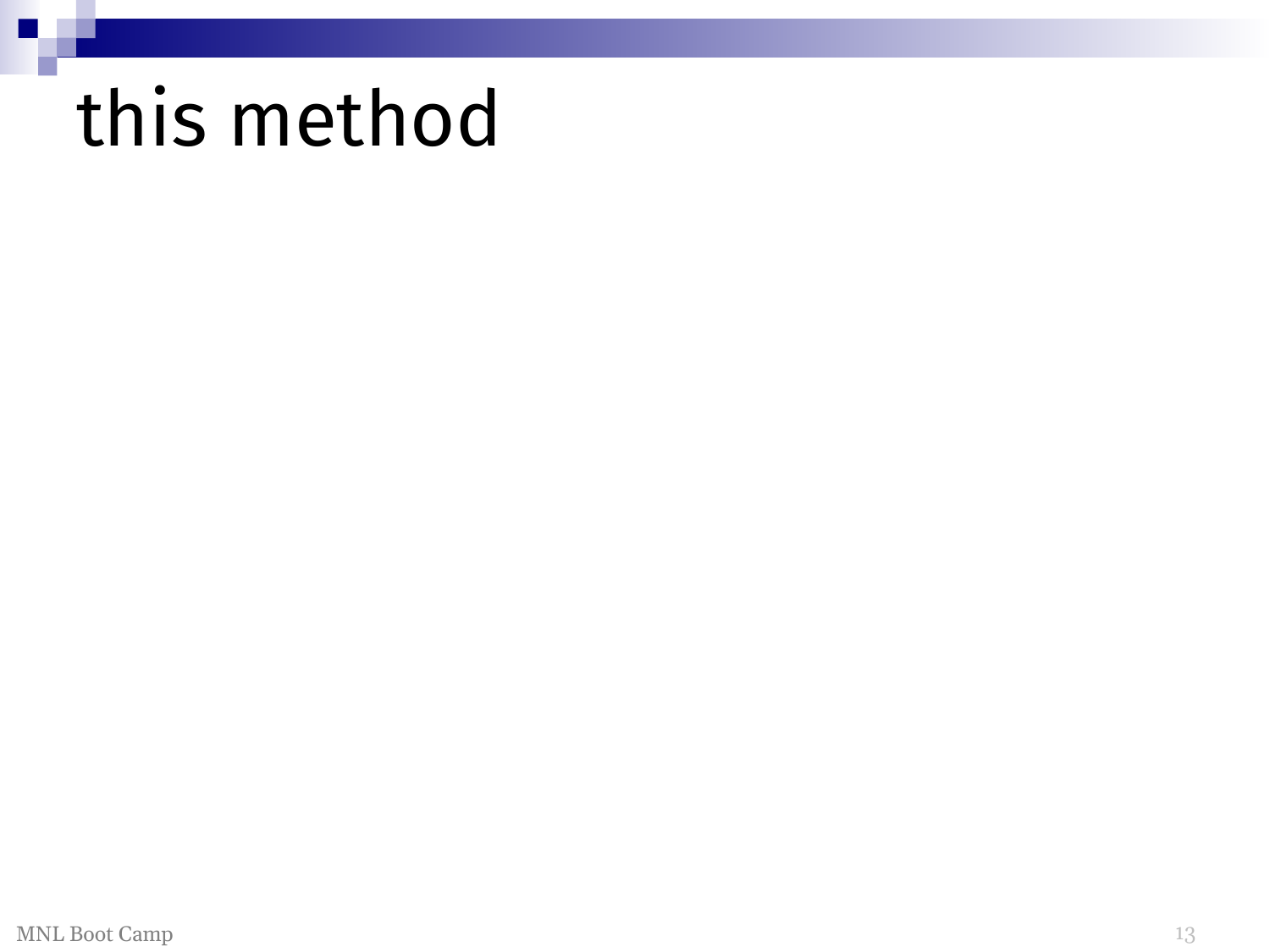

# this method

MNL Boot Camp
13